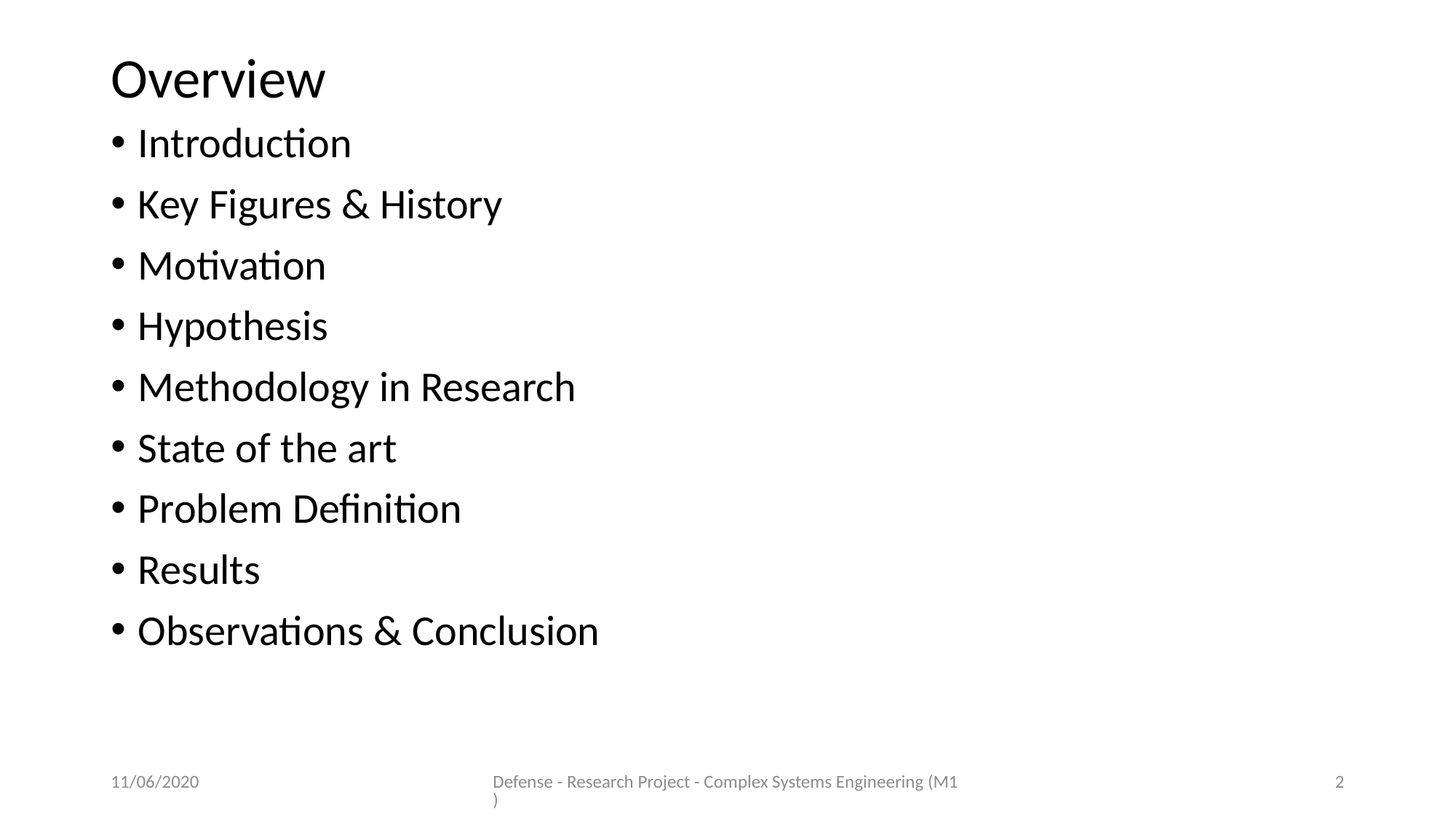

# Overview
Introduction
Key Figures & History
Motivation
Hypothesis
Methodology in Research
State of the art
Problem Definition
Results
Observations & Conclusion

11/06/2020
Defense - Research Project - Complex Systems Engineering (M1)
2